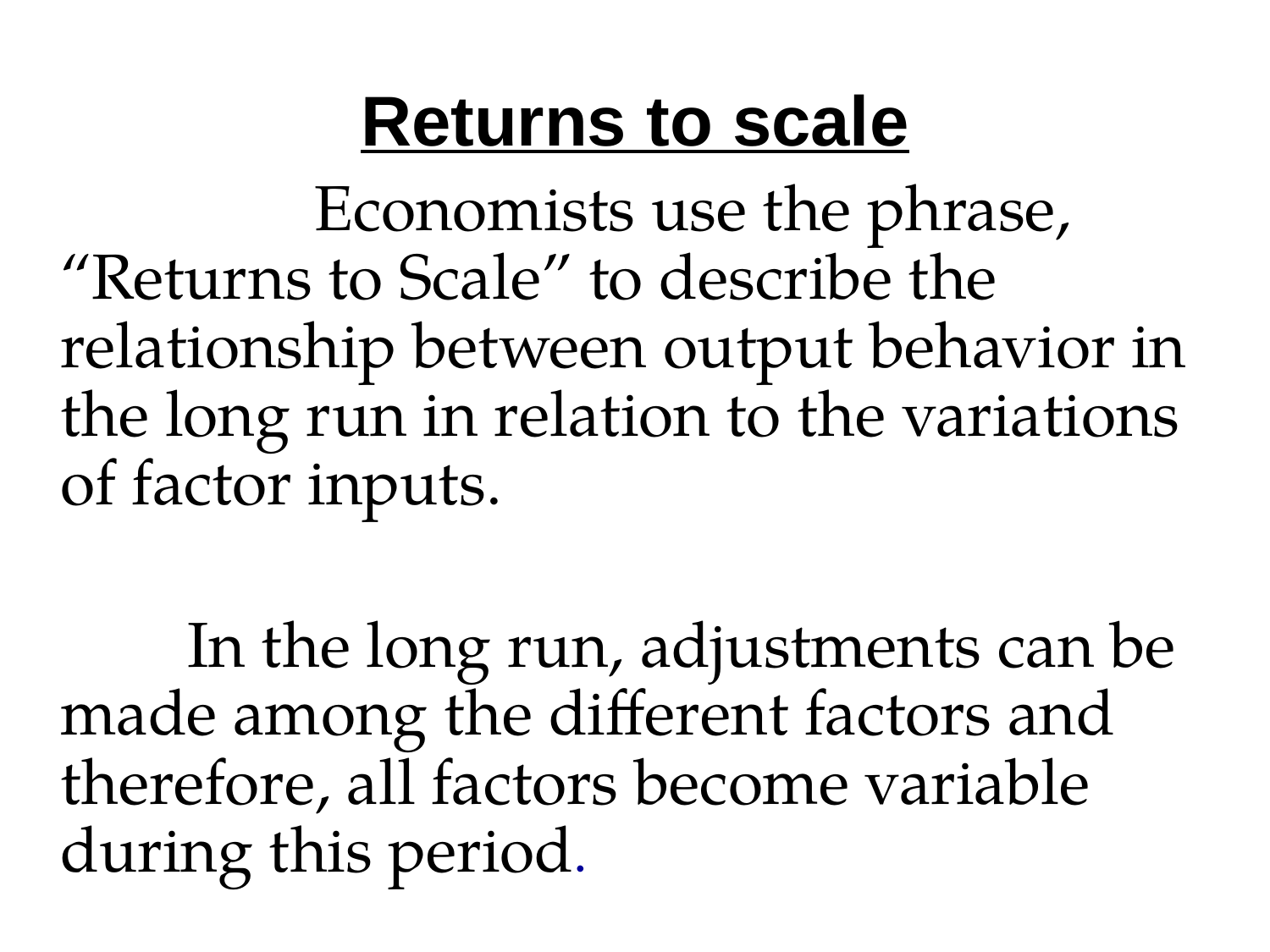

# Returns to scale
			Economists use the phrase, “Returns to Scale” to describe the relationship between output behavior in the long run in relation to the variations of factor inputs.

		In the long run, adjustments can be made among the different factors and therefore, all factors become variable during this period.